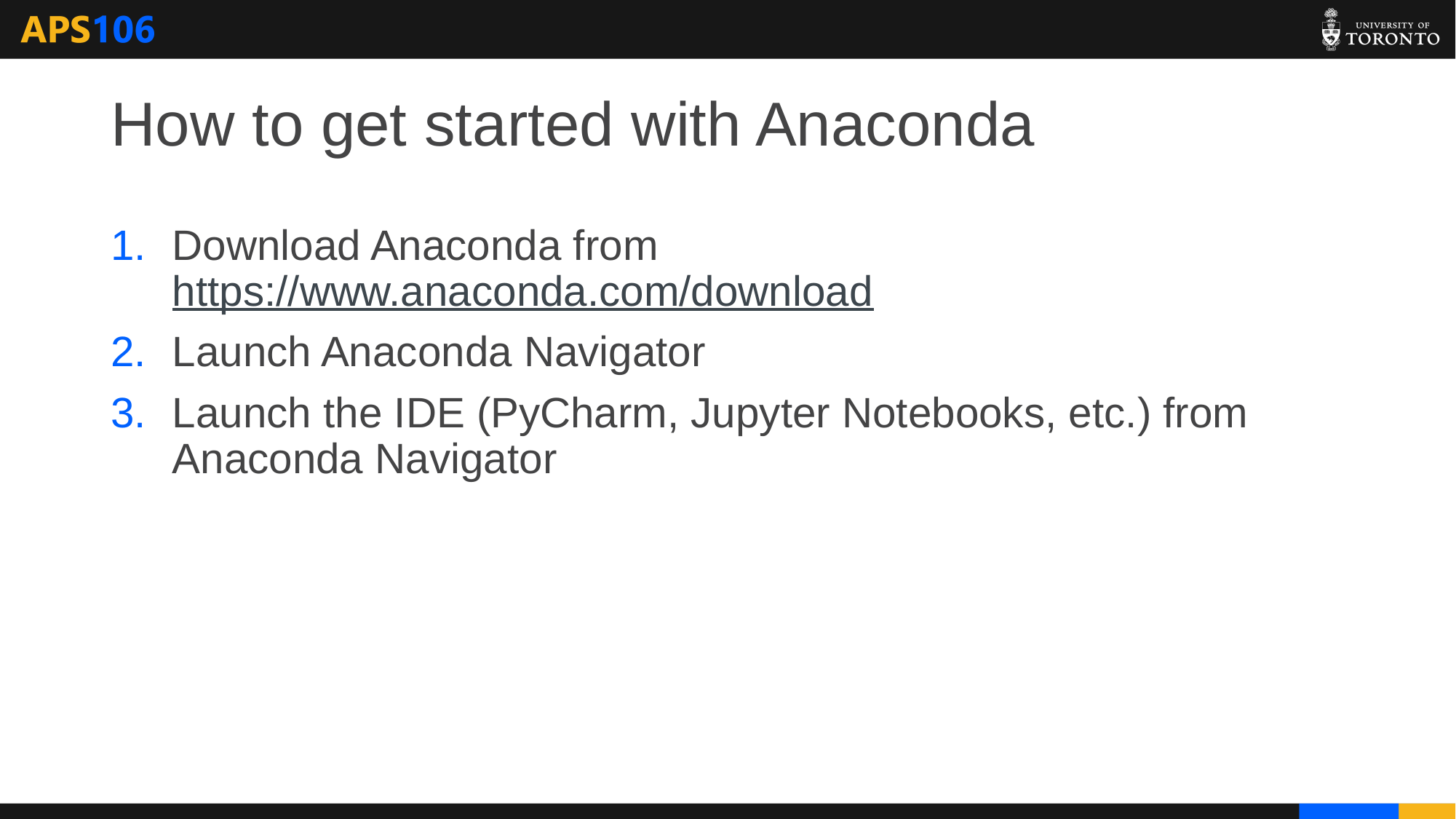

# How to get started with Anaconda
Download Anaconda from https://www.anaconda.com/download
Launch Anaconda Navigator
Launch the IDE (PyCharm, Jupyter Notebooks, etc.) from Anaconda Navigator